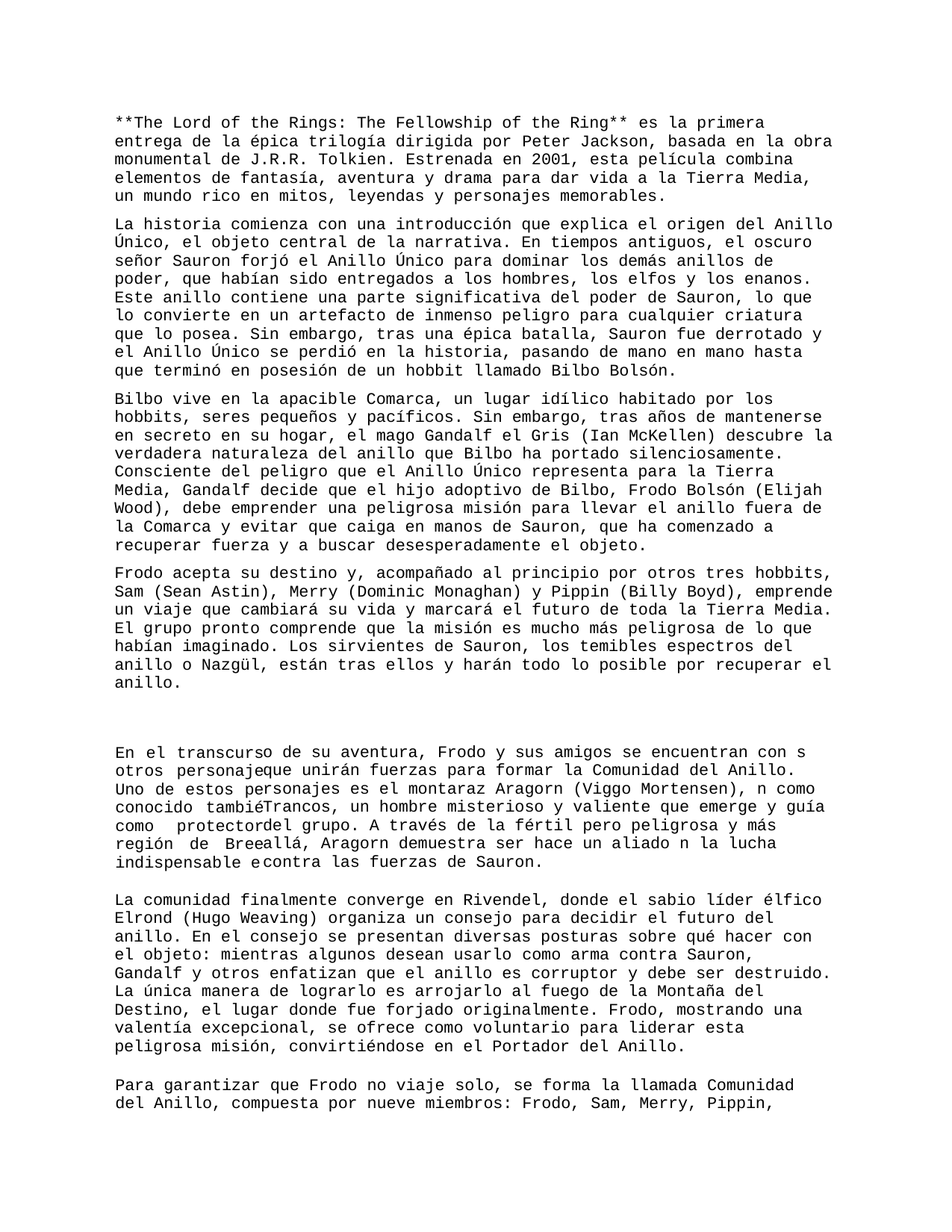

**The Lord of the Rings: The Fellowship of the Ring** es la primera entrega de la épica trilogía dirigida por Peter Jackson, basada en la obra monumental de J.R.R. Tolkien. Estrenada en 2001, esta película combina elementos de fantasía, aventura y drama para dar vida a la Tierra Media, un mundo rico en mitos, leyendas y personajes memorables.
La historia comienza con una introducción que explica el origen del Anillo Único, el objeto central de la narrativa. En tiempos antiguos, el oscuro señor Sauron forjó el Anillo Único para dominar los demás anillos de poder, que habían sido entregados a los hombres, los elfos y los enanos. Este anillo contiene una parte significativa del poder de Sauron, lo que lo convierte en un artefacto de inmenso peligro para cualquier criatura que lo posea. Sin embargo, tras una épica batalla, Sauron fue derrotado y el Anillo Único se perdió en la historia, pasando de mano en mano hasta que terminó en posesión de un hobbit llamado Bilbo Bolsón.
Bilbo vive en la apacible Comarca, un lugar idílico habitado por los hobbits, seres pequeños y pacíficos. Sin embargo, tras años de mantenerse en secreto en su hogar, el mago Gandalf el Gris (Ian McKellen) descubre la verdadera naturaleza del anillo que Bilbo ha portado silenciosamente. Consciente del peligro que el Anillo Único representa para la Tierra Media, Gandalf decide que el hijo adoptivo de Bilbo, Frodo Bolsón (Elijah Wood), debe emprender una peligrosa misión para llevar el anillo fuera de la Comarca y evitar que caiga en manos de Sauron, que ha comenzado a recuperar fuerza y a buscar desesperadamente el objeto.
Frodo acepta su destino y, acompañado al principio por otros tres hobbits, Sam (Sean Astin), Merry (Dominic Monaghan) y Pippin (Billy Boyd), emprende un viaje que cambiará su vida y marcará el futuro de toda la Tierra Media. El grupo pronto comprende que la misión es mucho más peligrosa de lo que habían imaginado. Los sirvientes de Sauron, los temibles espectros del anillo o Nazgül, están tras ellos y harán todo lo posible por recuperar el anillo.
o de su aventura, Frodo y sus amigos se encuentran con s que unirán fuerzas para formar la Comunidad del Anillo. rsonajes es el montaraz Aragorn (Viggo Mortensen), n como Trancos, un hombre misterioso y valiente que emerge y guía del grupo. A través de la fértil pero peligrosa y más allá, Aragorn demuestra ser hace un aliado n la lucha contra las fuerzas de Sauron.
En el transcurs otros personaje Uno de estos pe conocido tambié como protector región de Bree indispensable e
La comunidad finalmente converge en Rivendel, donde el sabio líder élfico Elrond (Hugo Weaving) organiza un consejo para decidir el futuro del anillo. En el consejo se presentan diversas posturas sobre qué hacer con el objeto: mientras algunos desean usarlo como arma contra Sauron,
Gandalf y otros enfatizan que el anillo es corruptor y debe ser destruido. La única manera de lograrlo es arrojarlo al fuego de la Montaña del Destino, el lugar donde fue forjado originalmente. Frodo, mostrando una valentía excepcional, se ofrece como voluntario para liderar esta peligrosa misión, convirtiéndose en el Portador del Anillo.
Para garantizar que Frodo no viaje solo, se forma la llamada Comunidad del Anillo, compuesta por nueve miembros: Frodo, Sam, Merry, Pippin,